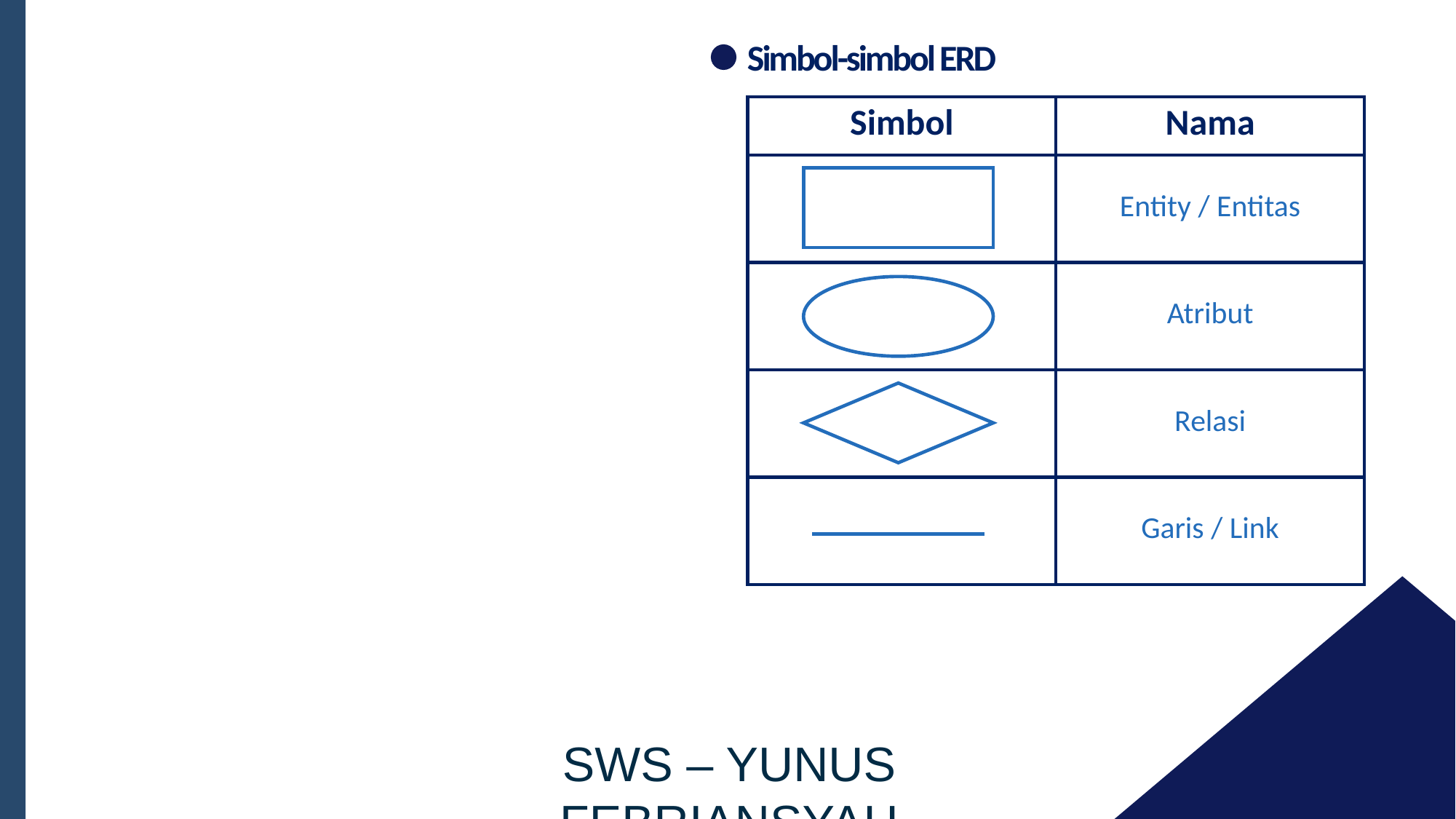

Simbol-simbol ERD

| Simbol | Nama |
| --- | --- |
|  | Entity / Entitas |
|  | Atribut |
|  | Relasi |
|  | Garis / Link |